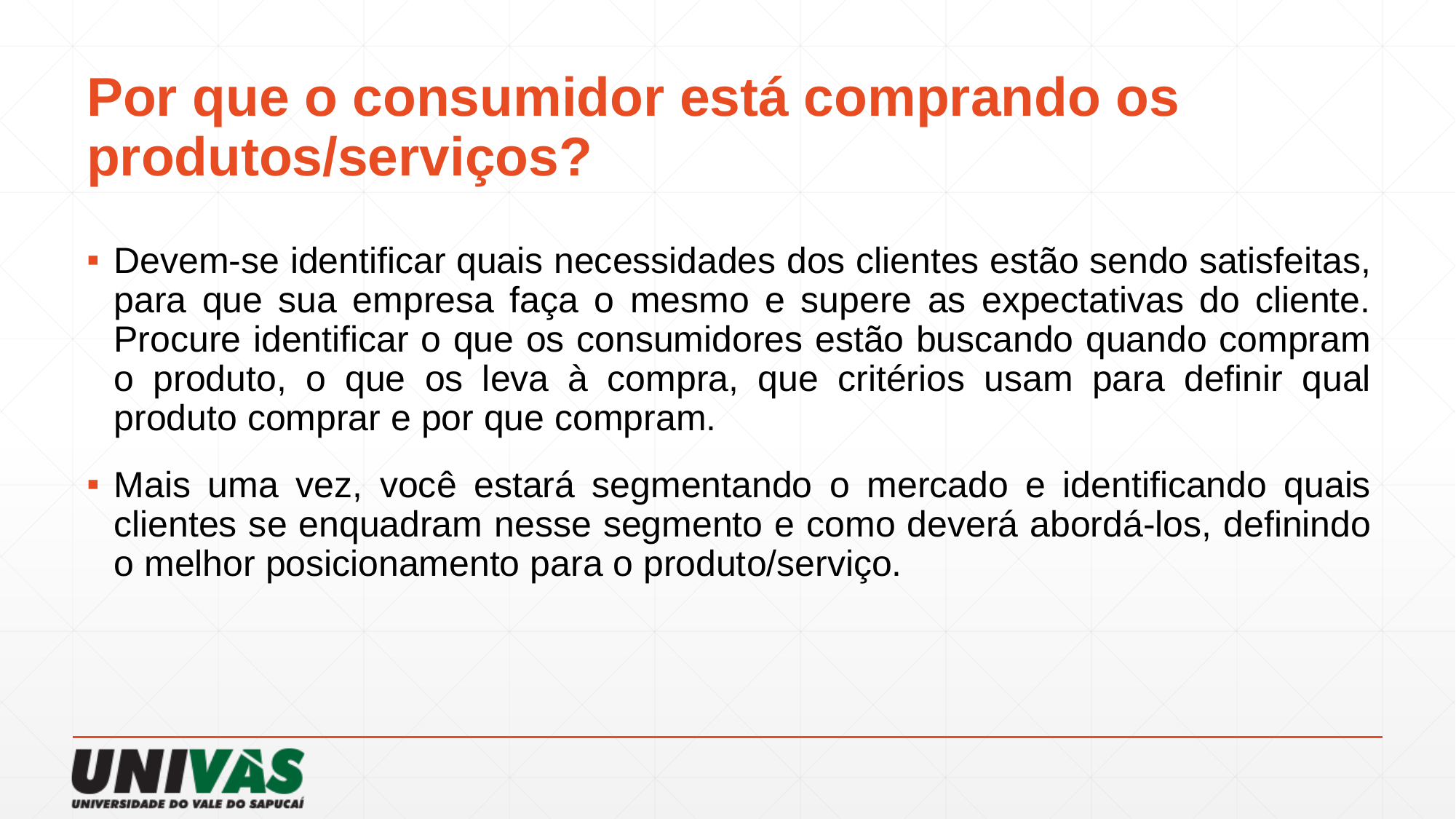

# Por que o consumidor está comprando os produtos/serviços?
Devem-se identificar quais necessidades dos clientes estão sendo satisfeitas, para que sua empresa faça o mesmo e supere as expectativas do cliente. Procure identificar o que os consumidores estão buscando quando compram o produto, o que os leva à compra, que critérios usam para definir qual produto comprar e por que compram.
Mais uma vez, você estará segmentando o mercado e identificando quais clientes se enquadram nesse segmento e como deverá abordá-los, definindo o melhor posicionamento para o produto/serviço.